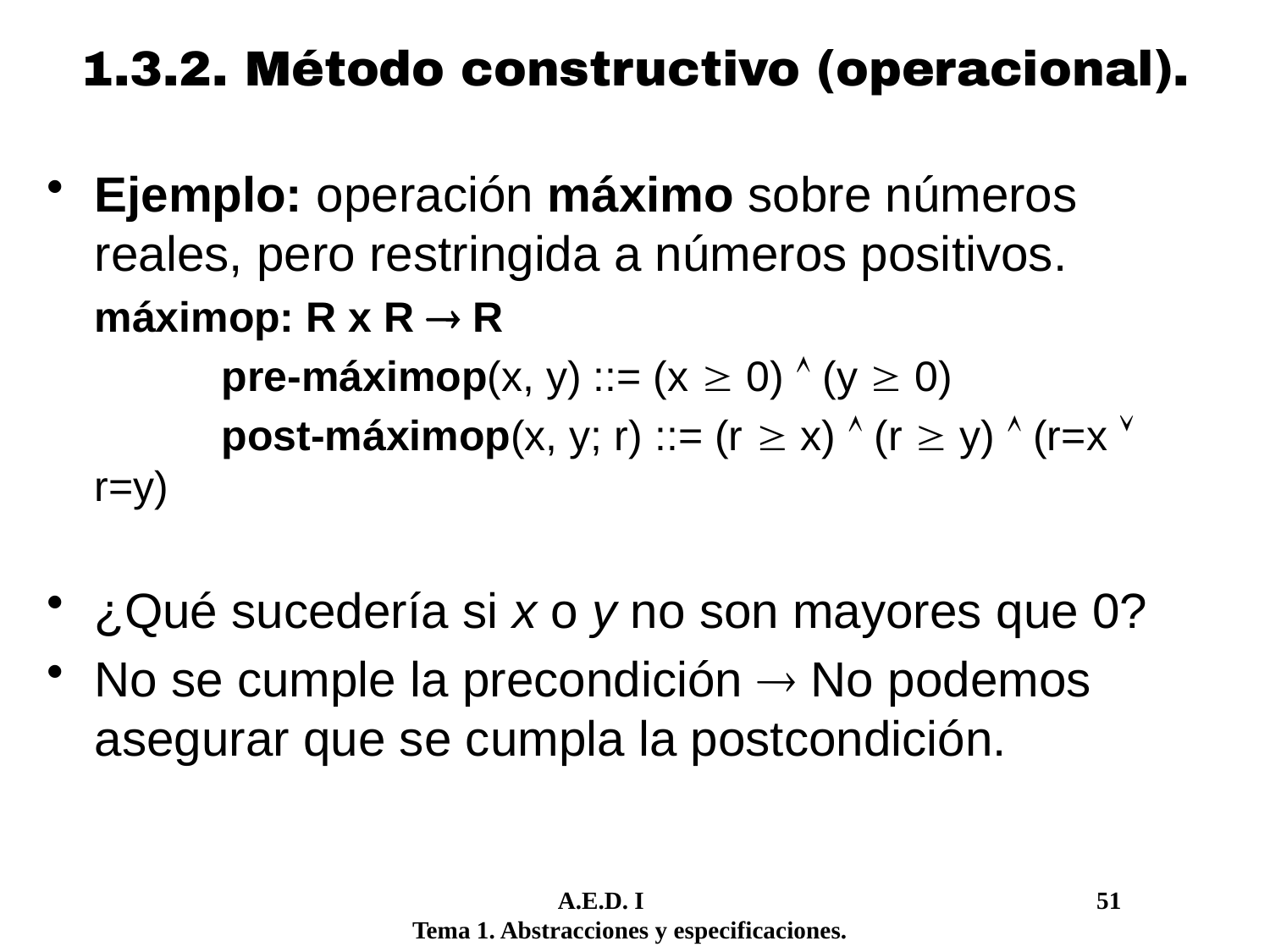

1.3.2. Método constructivo (operacional).
Ejemplo: operación máximo sobre números reales, pero restringida a números positivos.
	máximop: R x R → R
		pre-máximop(x, y) ::= (x ≥ 0) ∧ (y ≥ 0)
		post-máximop(x, y; r) ::= (r ≥ x) ∧ (r ≥ y) ∧ (r=x ∨ r=y)

¿Qué sucedería si x o y no son mayores que 0?
No se cumple la precondición → No podemos asegurar que se cumpla la postcondición.
	   A.E.D. I				        51
Tema 1. Abstracciones y especificaciones.